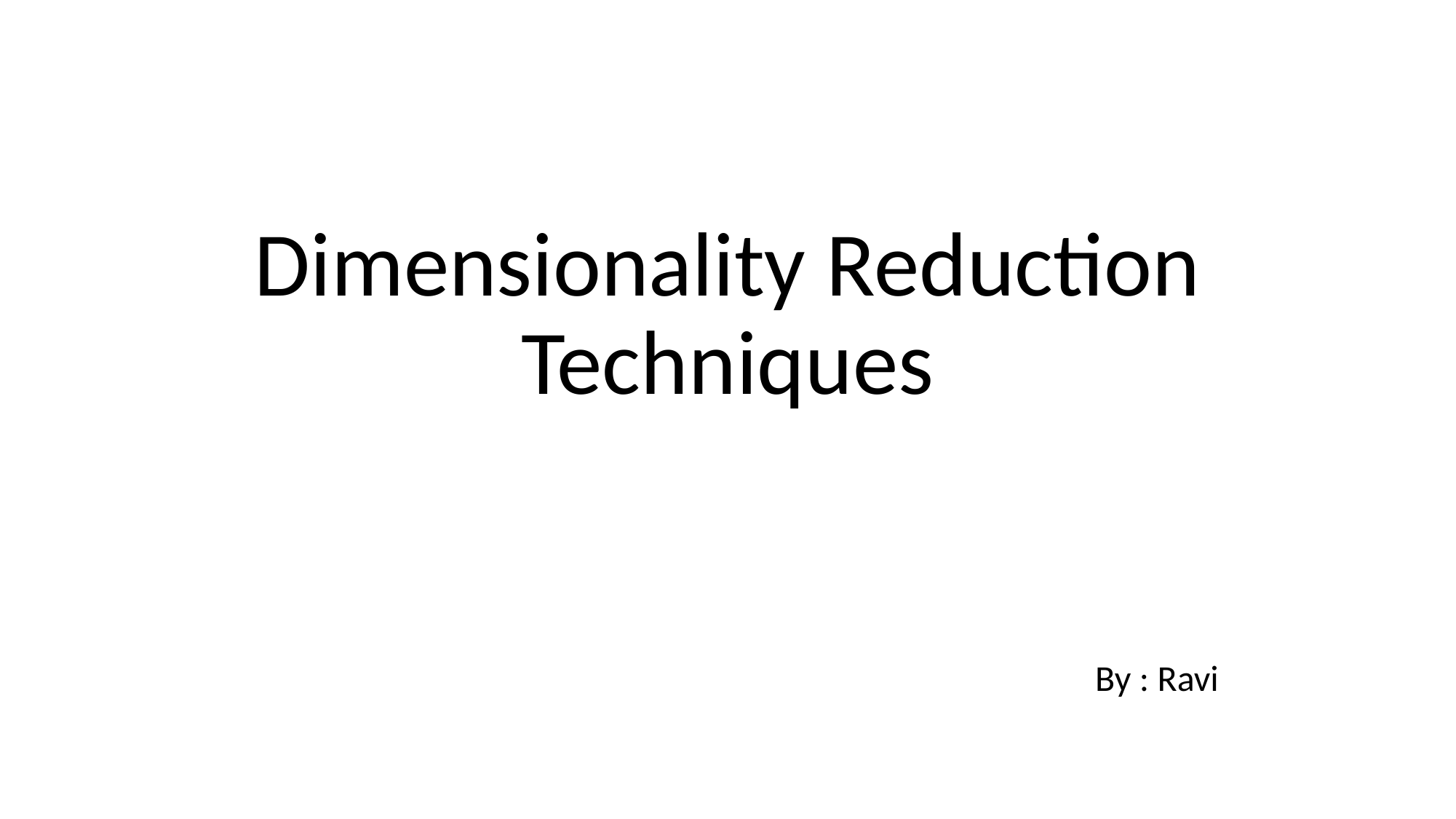

# Dimensionality Reduction Techniques
By : Ravi